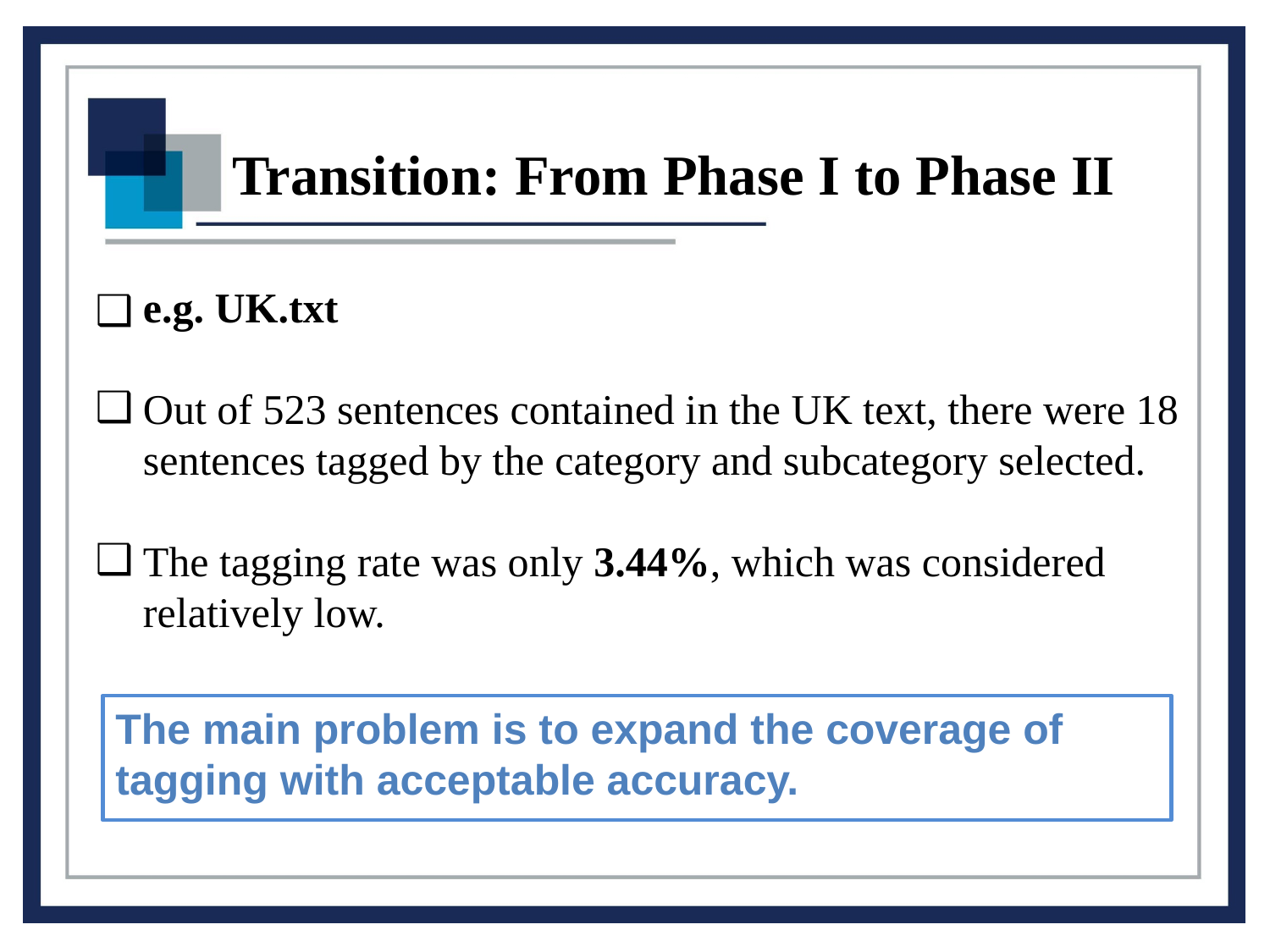

Transition: From Phase I to Phase II

e.g. UK.txt

Out of 523 sentences contained in the UK text, there were 18 sentences tagged by the category and subcategory selected.

The tagging rate was only 3.44%, which was considered relatively low.
The main problem is to expand the coverage of tagging with acceptable accuracy.